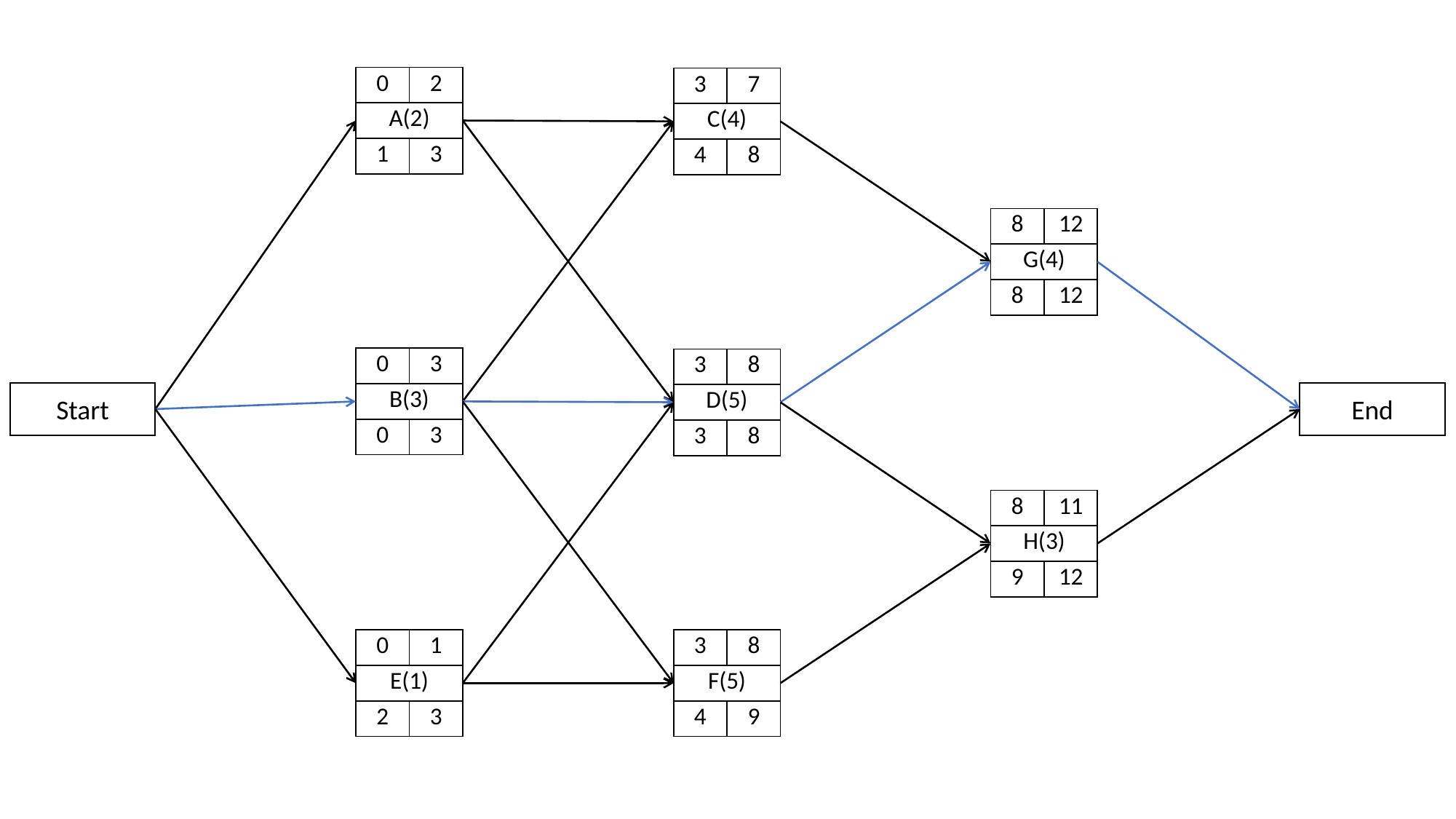

| 0 | 2 |
| --- | --- |
| A(2) |  |
| 1 | 3 |
| 3 | 7 |
| --- | --- |
| C(4) |  |
| 4 | 8 |
| 8 | 12 |
| --- | --- |
| G(4) |  |
| 8 | 12 |
| 0 | 3 |
| --- | --- |
| B(3) |  |
| 0 | 3 |
| 3 | 8 |
| --- | --- |
| D(5) |  |
| 3 | 8 |
Start
End
| 8 | 11 |
| --- | --- |
| H(3) |  |
| 9 | 12 |
| 0 | 1 |
| --- | --- |
| E(1) |  |
| 2 | 3 |
| 3 | 8 |
| --- | --- |
| F(5) |  |
| 4 | 9 |